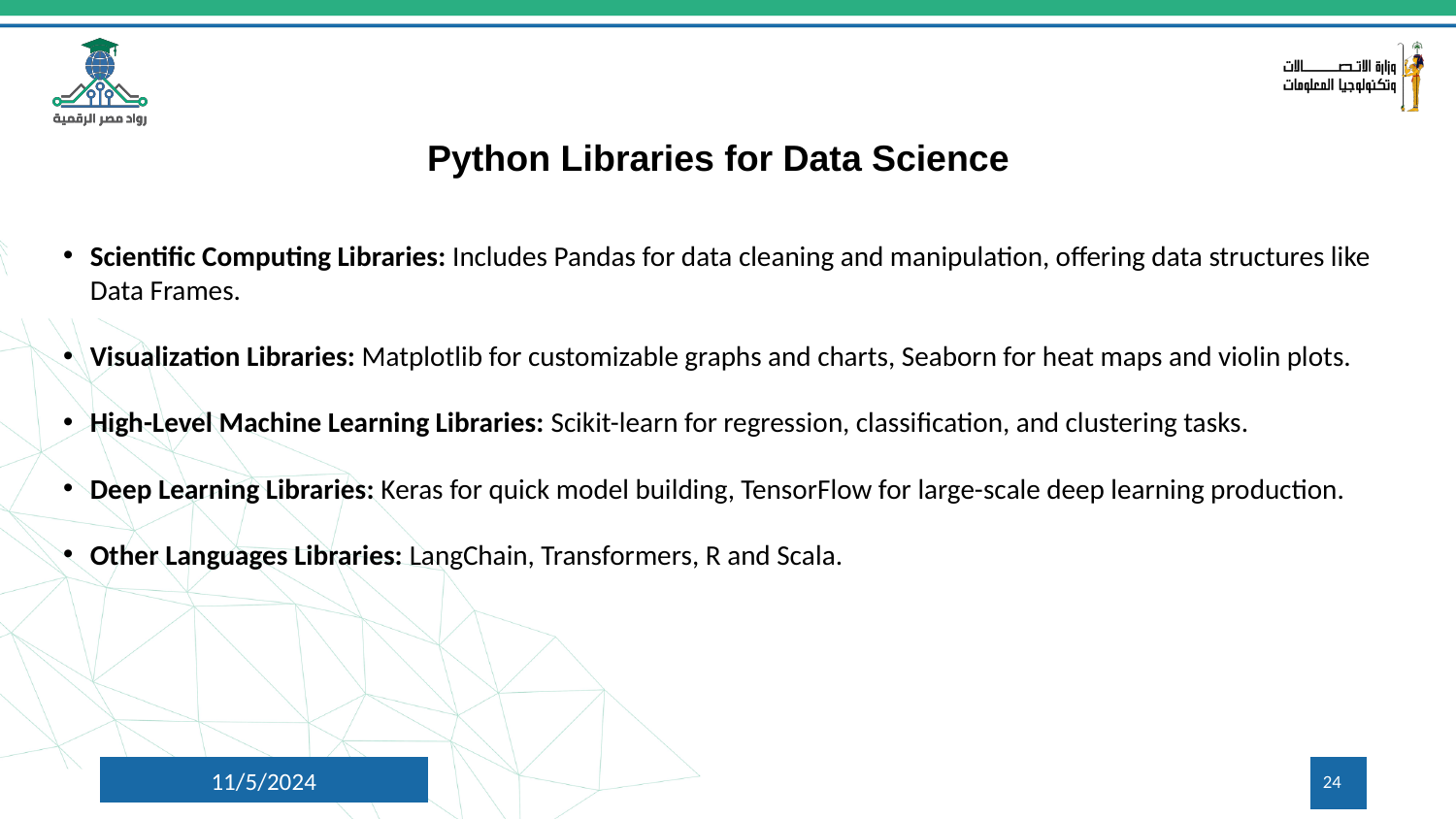

Python Libraries for Data Science
Scientific Computing Libraries: Includes Pandas for data cleaning and manipulation, offering data structures like Data Frames.
Visualization Libraries: Matplotlib for customizable graphs and charts, Seaborn for heat maps and violin plots.
High-Level Machine Learning Libraries: Scikit-learn for regression, classification, and clustering tasks.
Deep Learning Libraries: Keras for quick model building, TensorFlow for large-scale deep learning production.
Other Languages Libraries: LangChain, Transformers, R and Scala.
11/5/2024

24